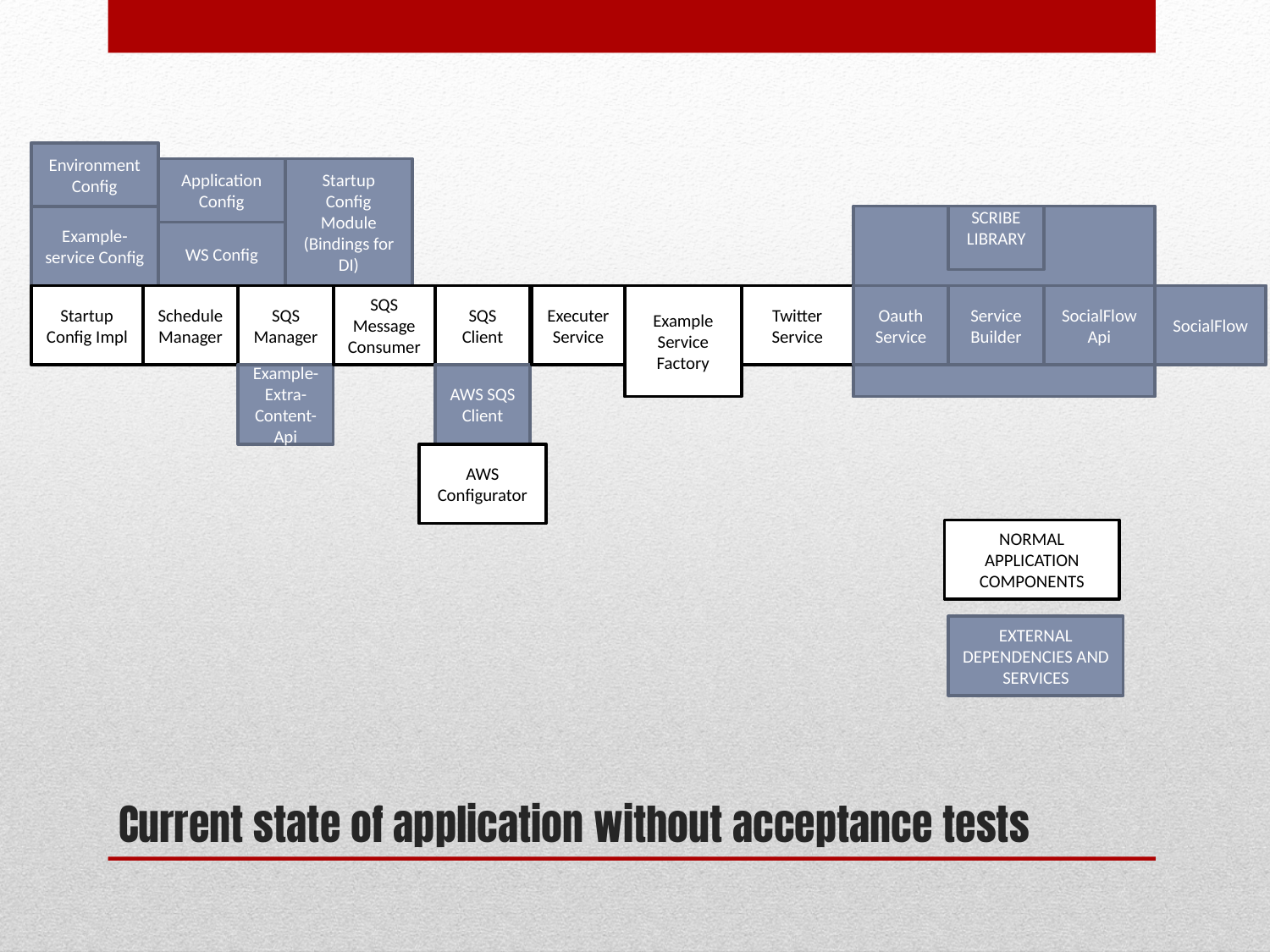

Environment Config
Application Config
Startup Config Module (Bindings for DI)

SCRIBE LIBRARY

Example-service Config
WS Config
Startup Config Impl
Schedule Manager
SQS Manager
SQS Message Consumer
SQS Client
Executer Service
Example Service Factory
Twitter Service
Oauth Service
Service Builder
SocialFlow Api
SocialFlow
Example-Extra-Content-Api
AWS SQS Client
AWS Configurator
NORMAL APPLICATION COMPONENTS
EXTERNAL DEPENDENCIES AND SERVICES
# Current state of application without acceptance tests